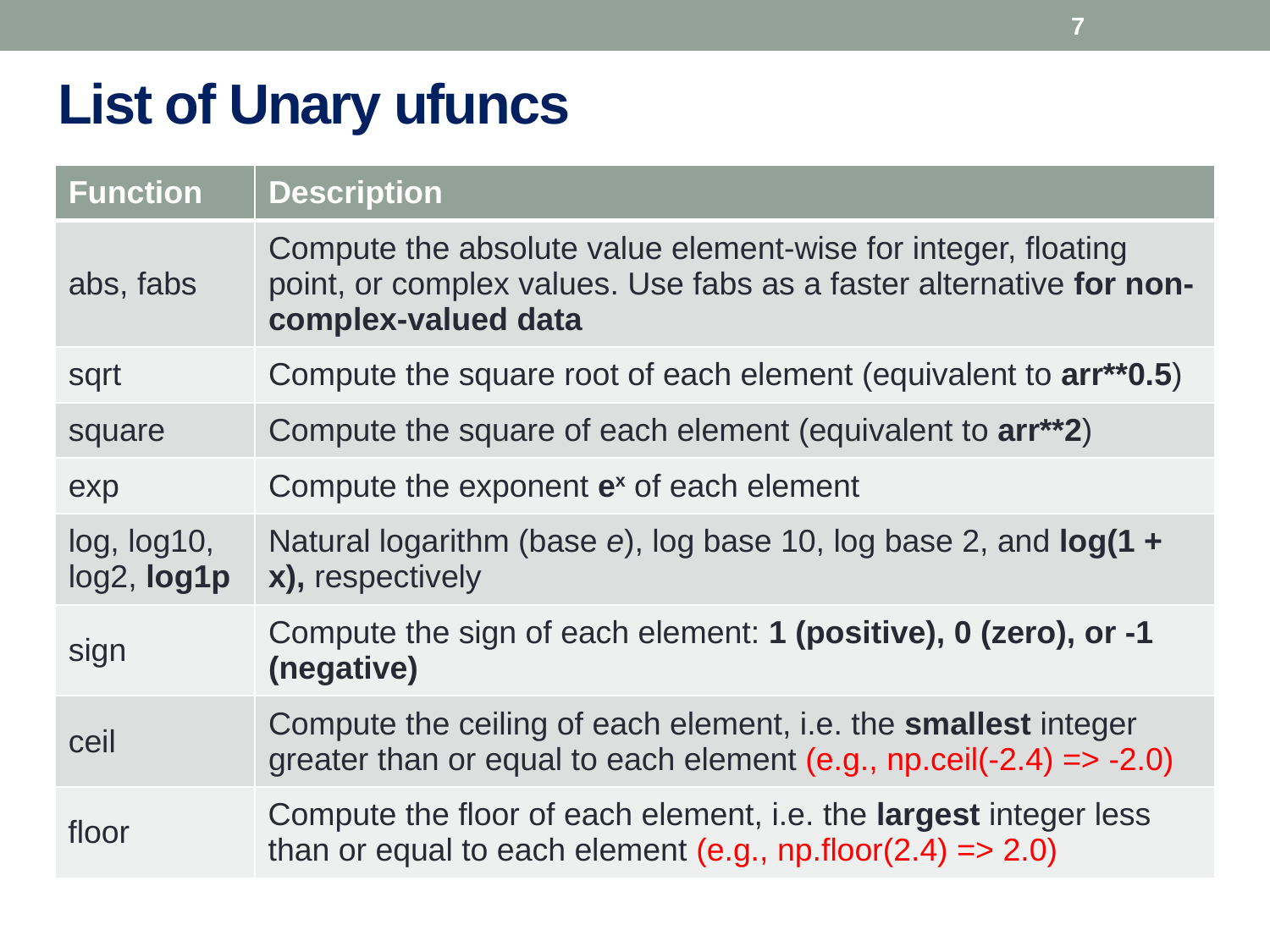

7
# List of Unary ufuncs
| Function | Description |
| --- | --- |
| abs, fabs | Compute the absolute value element-wise for integer, floating point, or complex values. Use fabs as a faster alternative for non-complex-valued data |
| sqrt | Compute the square root of each element (equivalent to arr\*\*0.5) |
| square | Compute the square of each element (equivalent to arr\*\*2) |
| exp | Compute the exponent ex of each element |
| log, log10, log2, log1p | Natural logarithm (base e), log base 10, log base 2, and log(1 + x), respectively |
| sign | Compute the sign of each element: 1 (positive), 0 (zero), or -1 (negative) |
| ceil | Compute the ceiling of each element, i.e. the smallest integer greater than or equal to each element (e.g., np.ceil(-2.4) => -2.0) |
| floor | Compute the floor of each element, i.e. the largest integer less than or equal to each element (e.g., np.floor(2.4) => 2.0) |